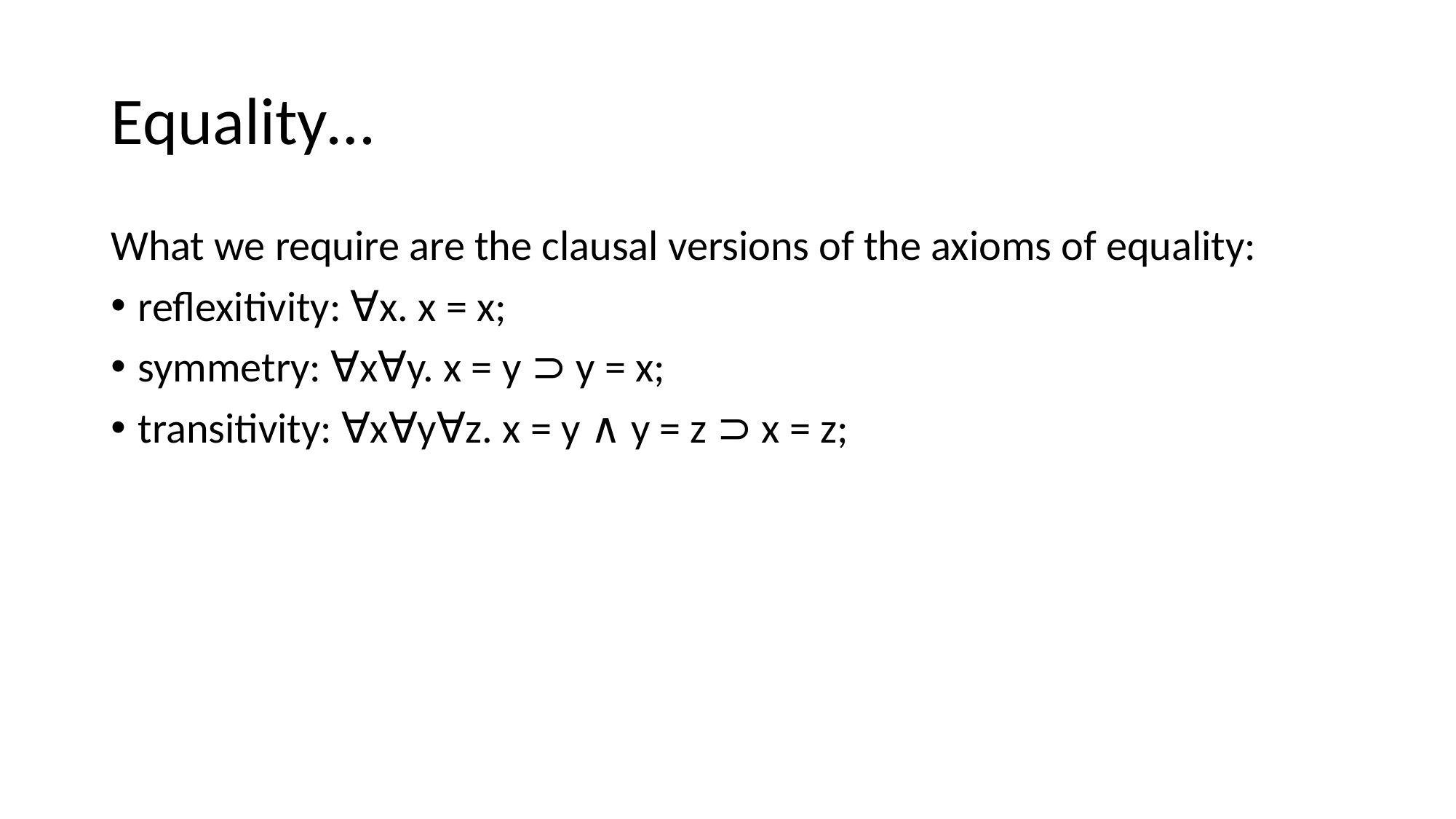

# Equality…
What we require are the clausal versions of the axioms of equality:
reflexitivity: ∀x. x = x;
symmetry: ∀x∀y. x = y ⊃ y = x;
transitivity: ∀x∀y∀z. x = y ∧ y = z ⊃ x = z;